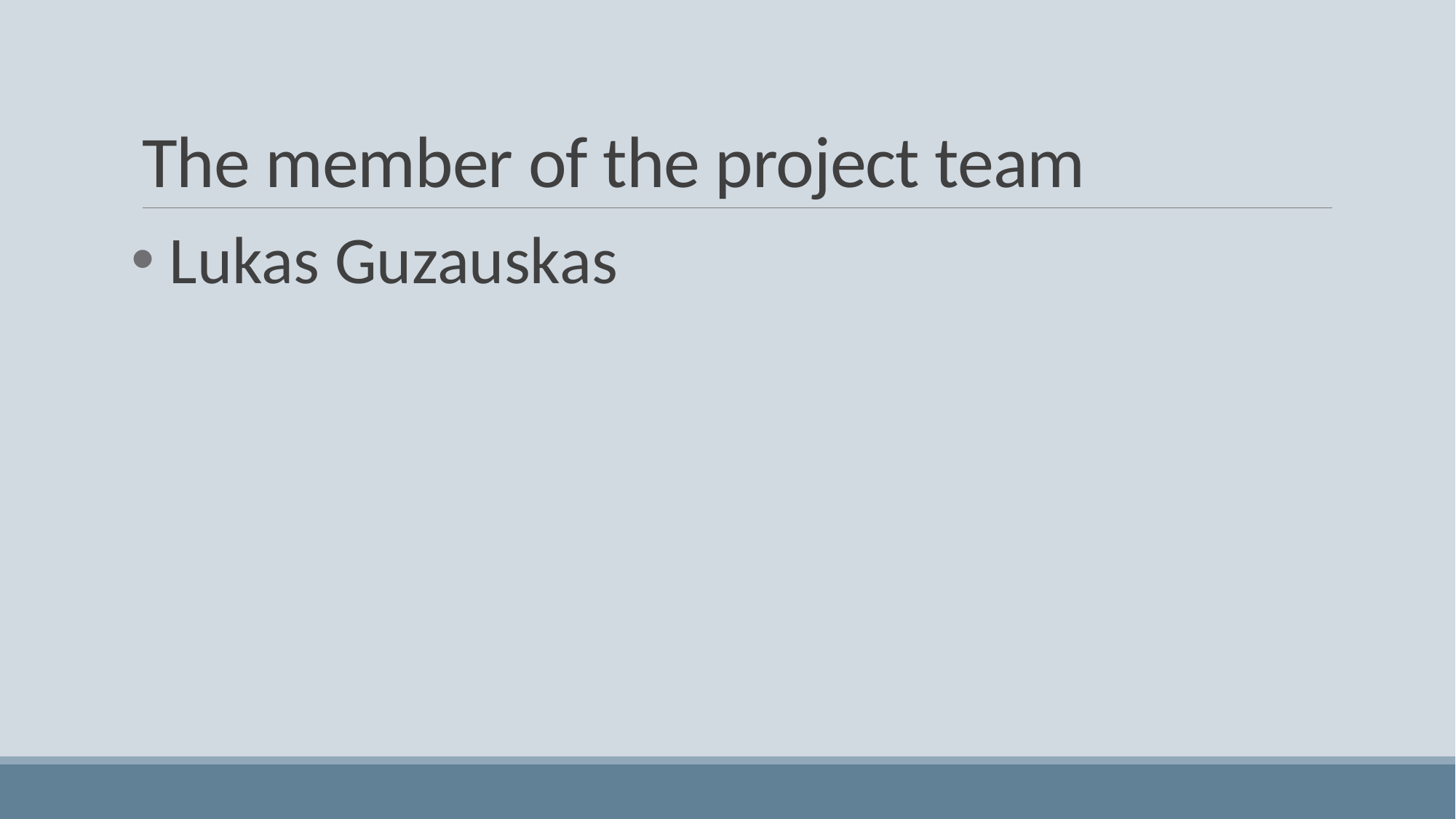

# The member of the project team
 Lukas Guzauskas